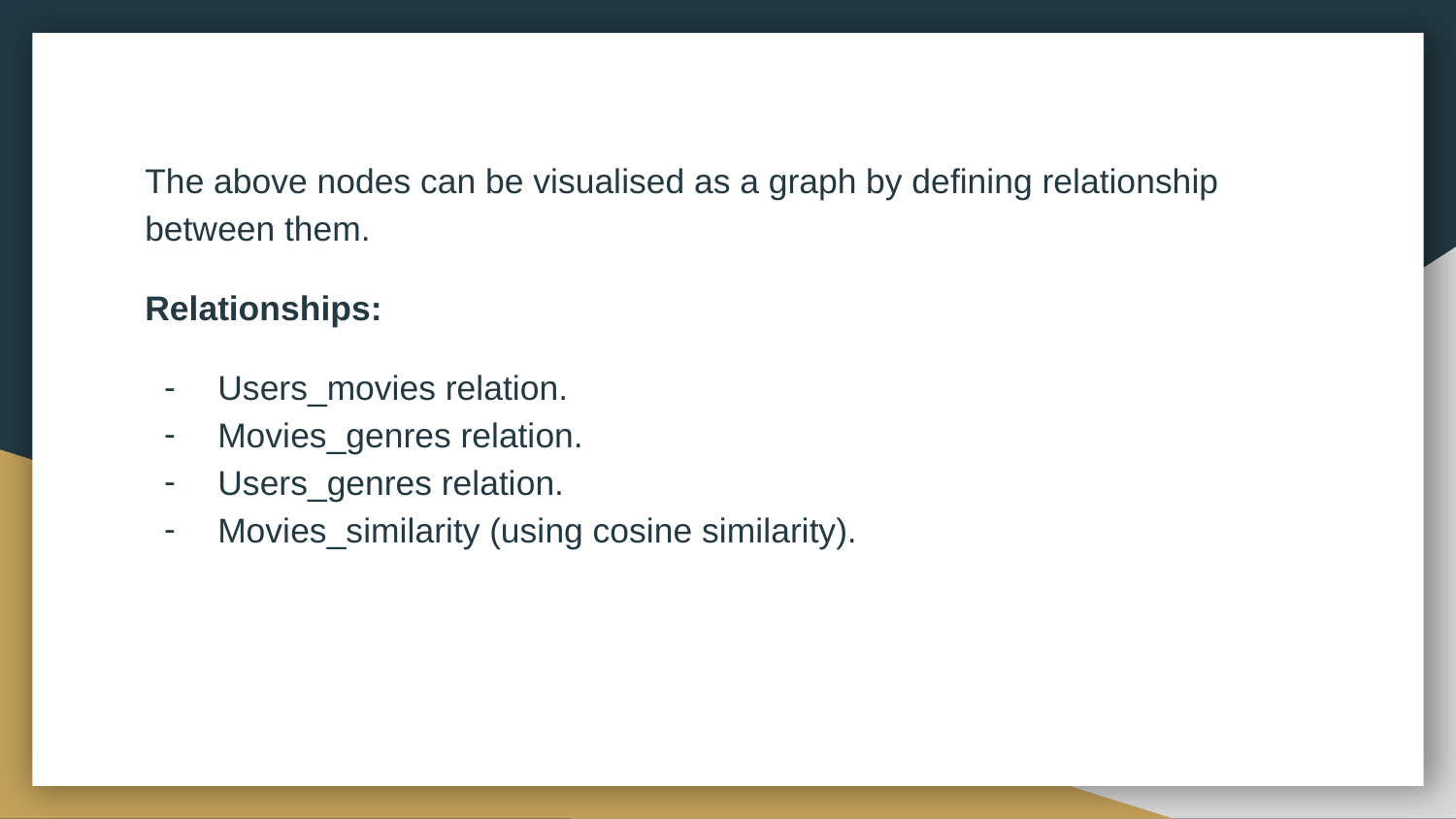

The above nodes can be visualised as a graph by defining relationship between them.
Relationships:
Users_movies relation.
Movies_genres relation.
Users_genres relation.
Movies_similarity (using cosine similarity).